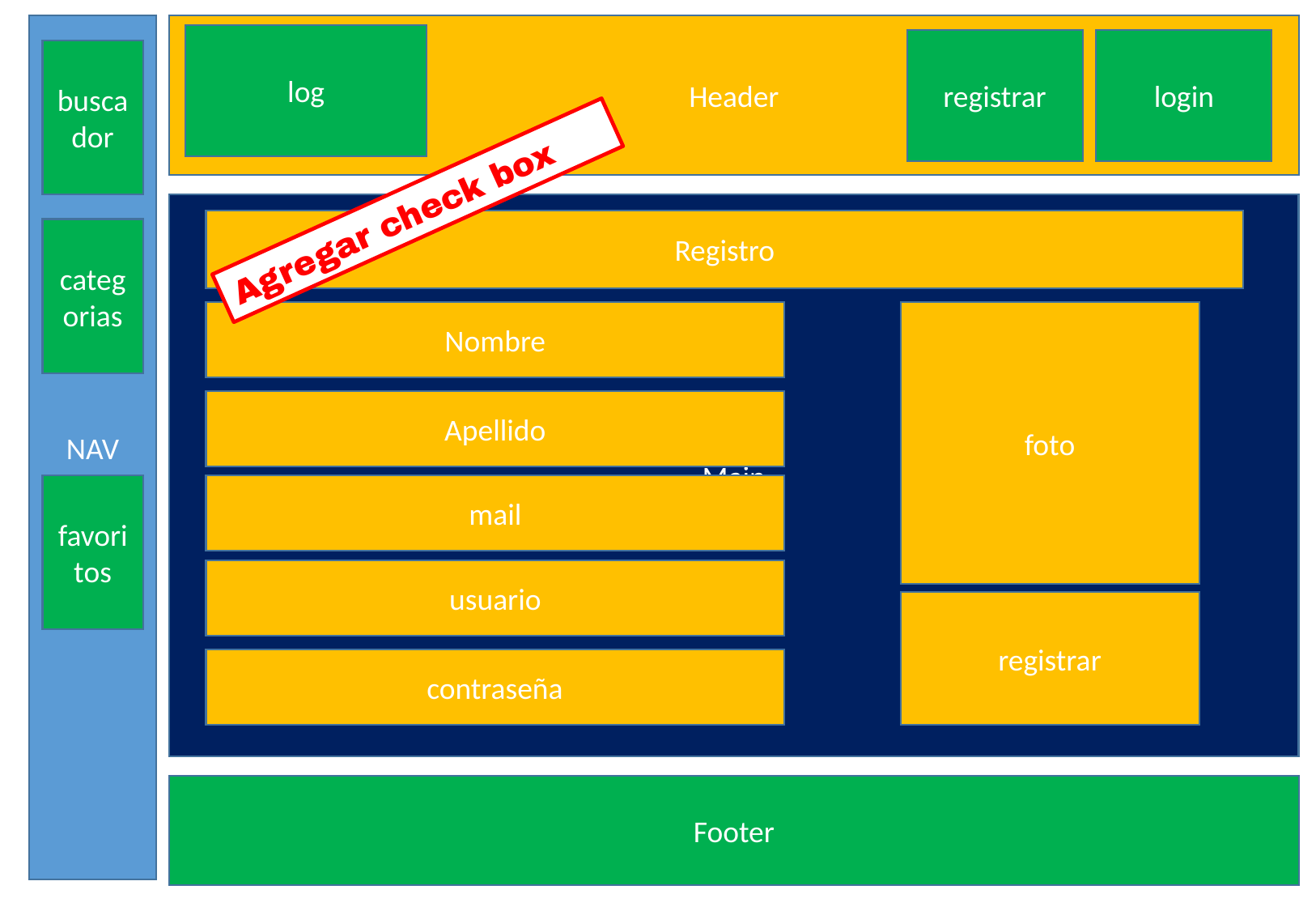

NAV
Header
log
registrar
login
buscador
Agregar check box
Main
Registro
categorias
Nombre
foto
Apellido
favoritos
mail
usuario
registrar
contraseña
Footer